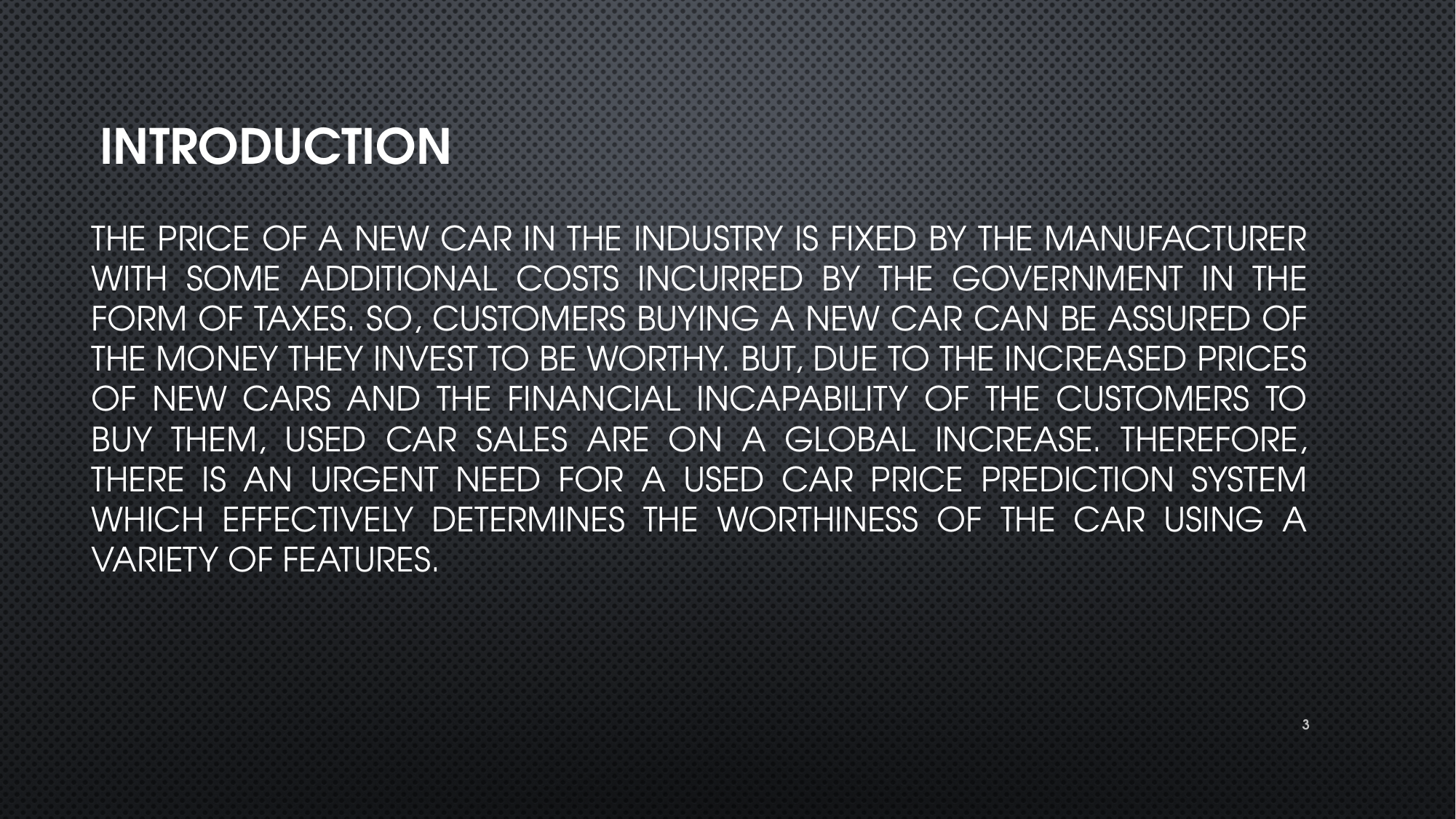

# Introduction
The price of a new car in the industry is fixed by the manufacturer with some additional costs incurred by the Government in the form of taxes. So, customers buying a new car can be assured of the money they invest to be worthy. But, due to the increased prices of new cars and the financial incapability of the customers to buy them, Used Car sales are on a global increase. Therefore, there is an urgent need for a Used Car Price Prediction system which effectively determines the worthiness of the car using a variety of features.
3